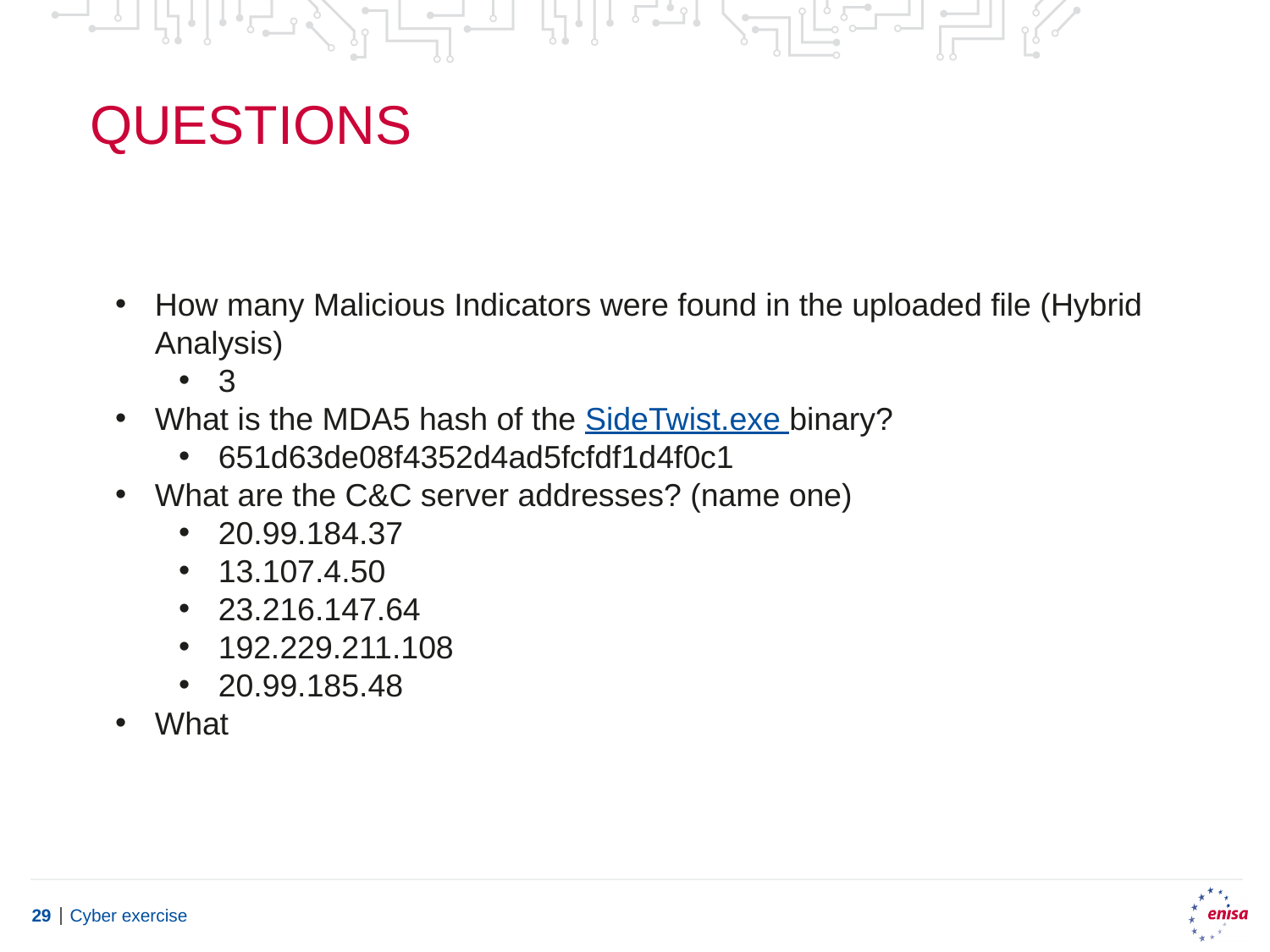

# Questions
How many Malicious Indicators were found in the uploaded file (Hybrid Analysis)
3
What is the MDA5 hash of the SideTwist.exe binary?
651d63de08f4352d4ad5fcfdf1d4f0c1
What are the C&C server addresses? (name one)
20.99.184.37
13.107.4.50
23.216.147.64
192.229.211.108
20.99.185.48
What

Cyber exercise